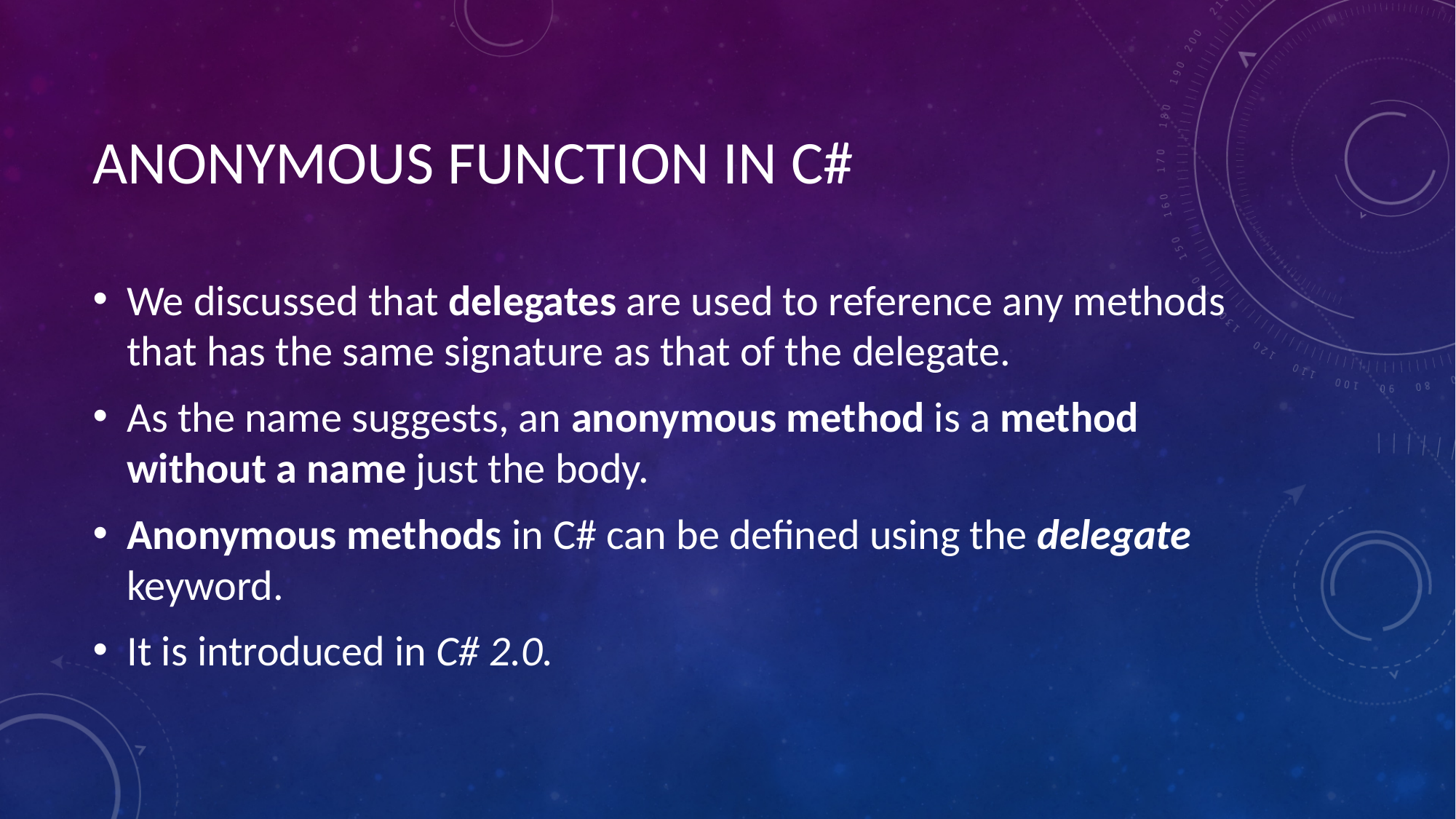

# ANONYMOUS FUNCTION IN C#
We discussed that delegates are used to reference any methods that has the same signature as that of the delegate.
As the name suggests, an anonymous method is a method without a name just the body.
Anonymous methods in C# can be defined using the delegate keyword.
It is introduced in C# 2.0.